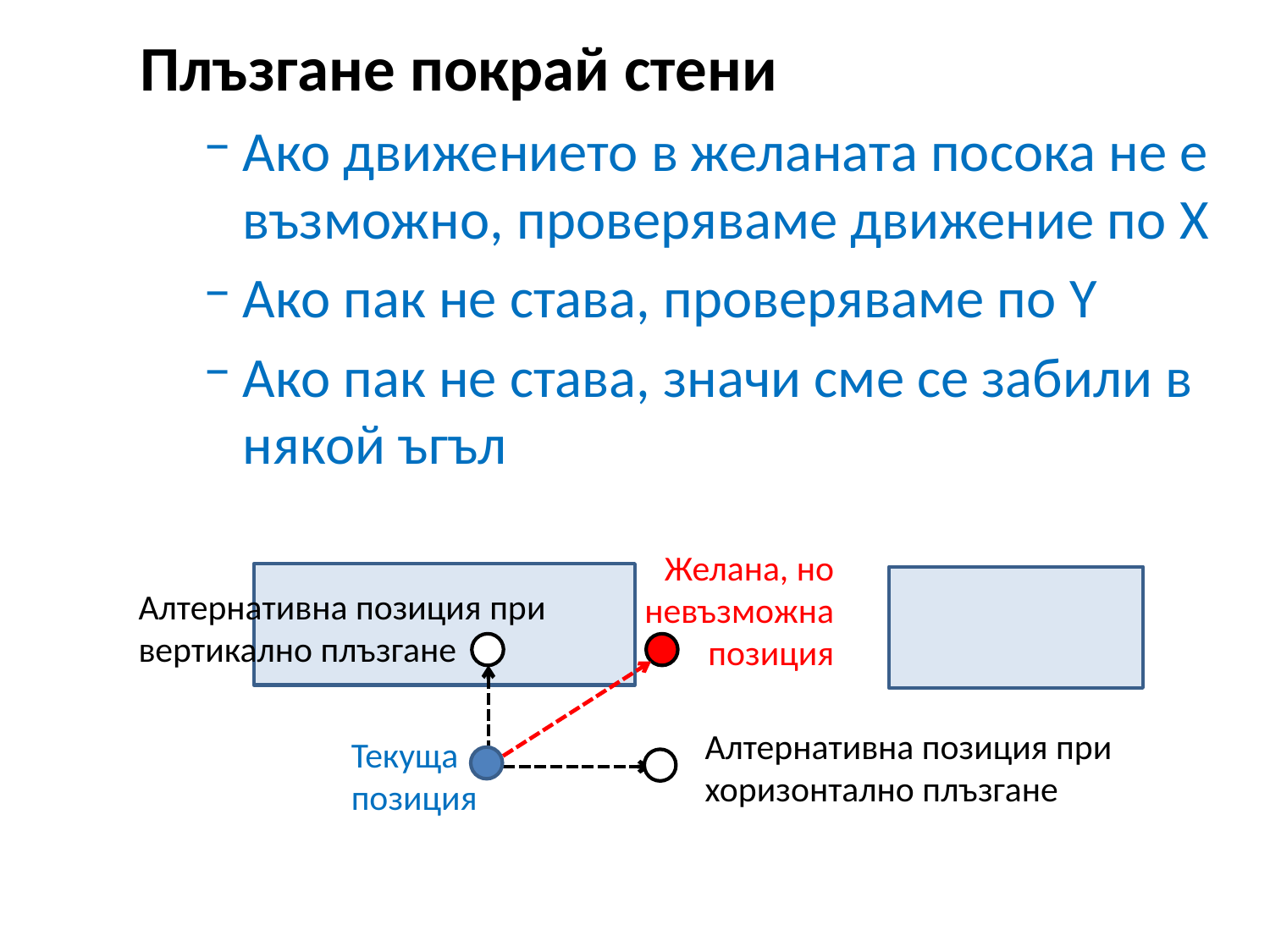

Плъзгане покрай стени
Ако движението в желаната посока не е възможно, проверяваме движение по X
Ако пак не става, проверяваме по Y
Ако пак не става, значи сме се забили в някой ъгъл
Желана, но невъзможна позиция

Алтернативна позиция при вертикално плъзгане

Алтернативна позиция при хоризонтално плъзгане
Текуща позиция